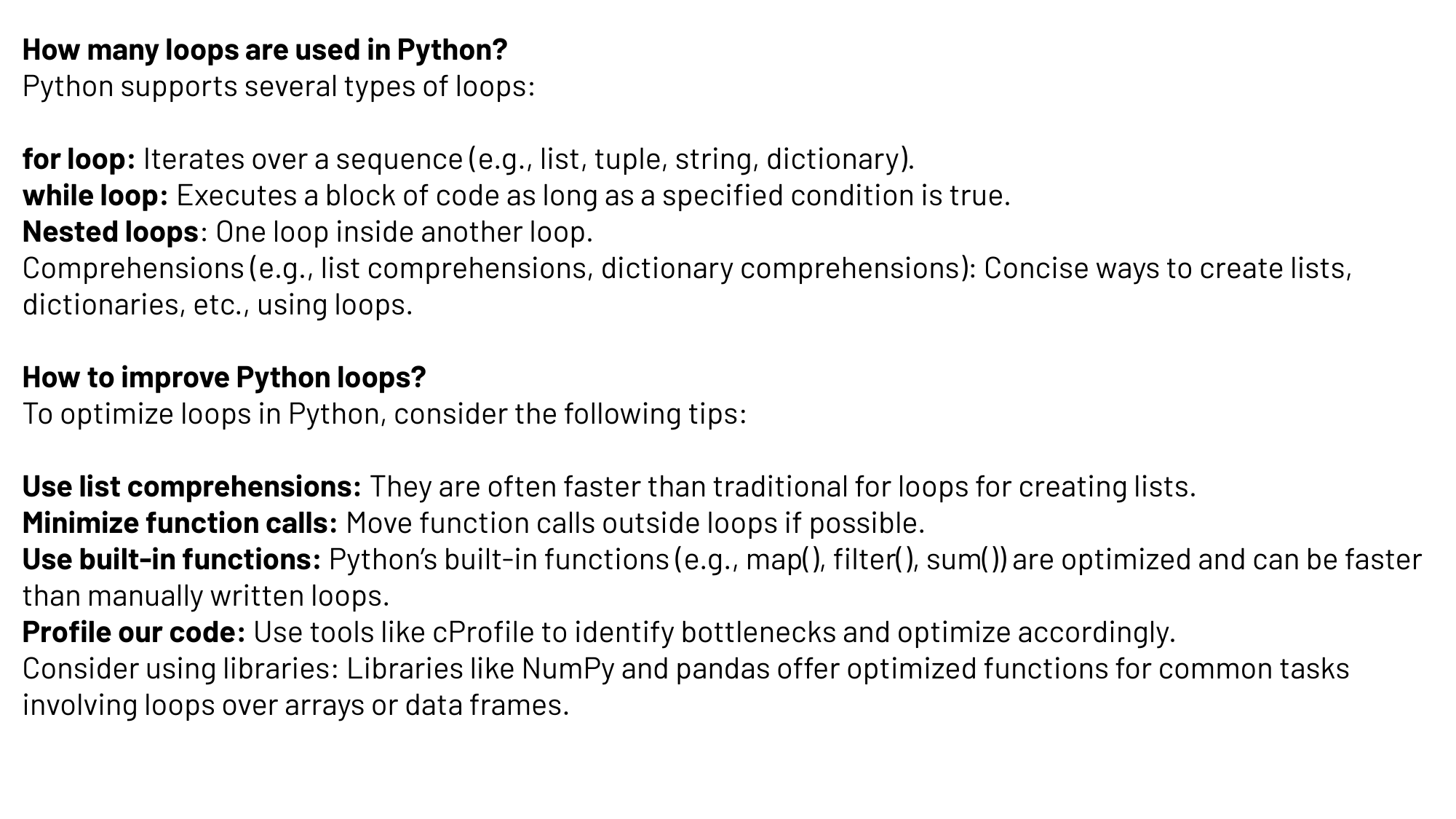

How many loops are used in Python?
Python supports several types of loops:

for loop: Iterates over a sequence (e.g., list, tuple, string, dictionary).
while loop: Executes a block of code as long as a specified condition is true.
Nested loops: One loop inside another loop.
Comprehensions (e.g., list comprehensions, dictionary comprehensions): Concise ways to create lists, dictionaries, etc., using loops.

How to improve Python loops?
To optimize loops in Python, consider the following tips:

Use list comprehensions: They are often faster than traditional for loops for creating lists.
Minimize function calls: Move function calls outside loops if possible.
Use built-in functions: Python’s built-in functions (e.g., map(), filter(), sum()) are optimized and can be faster than manually written loops.
Profile our code: Use tools like cProfile to identify bottlenecks and optimize accordingly.
Consider using libraries: Libraries like NumPy and pandas offer optimized functions for common tasks involving loops over arrays or data frames.